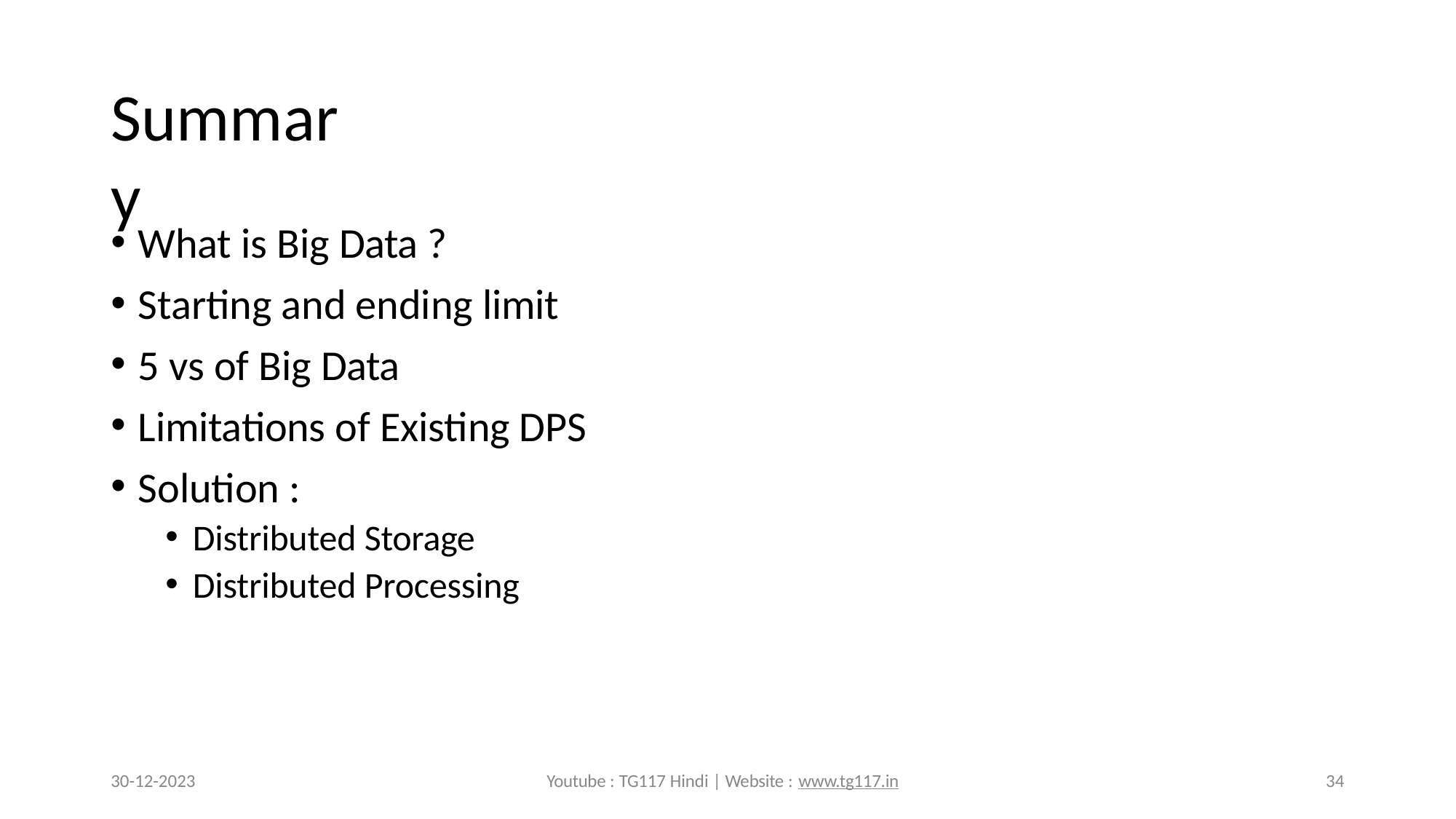

# Summary
What is Big Data ?
Starting and ending limit
5 vs of Big Data
Limitations of Existing DPS
Solution :
Distributed Storage
Distributed Processing
30-12-2023
Youtube : TG117 Hindi | Website : www.tg117.in
34